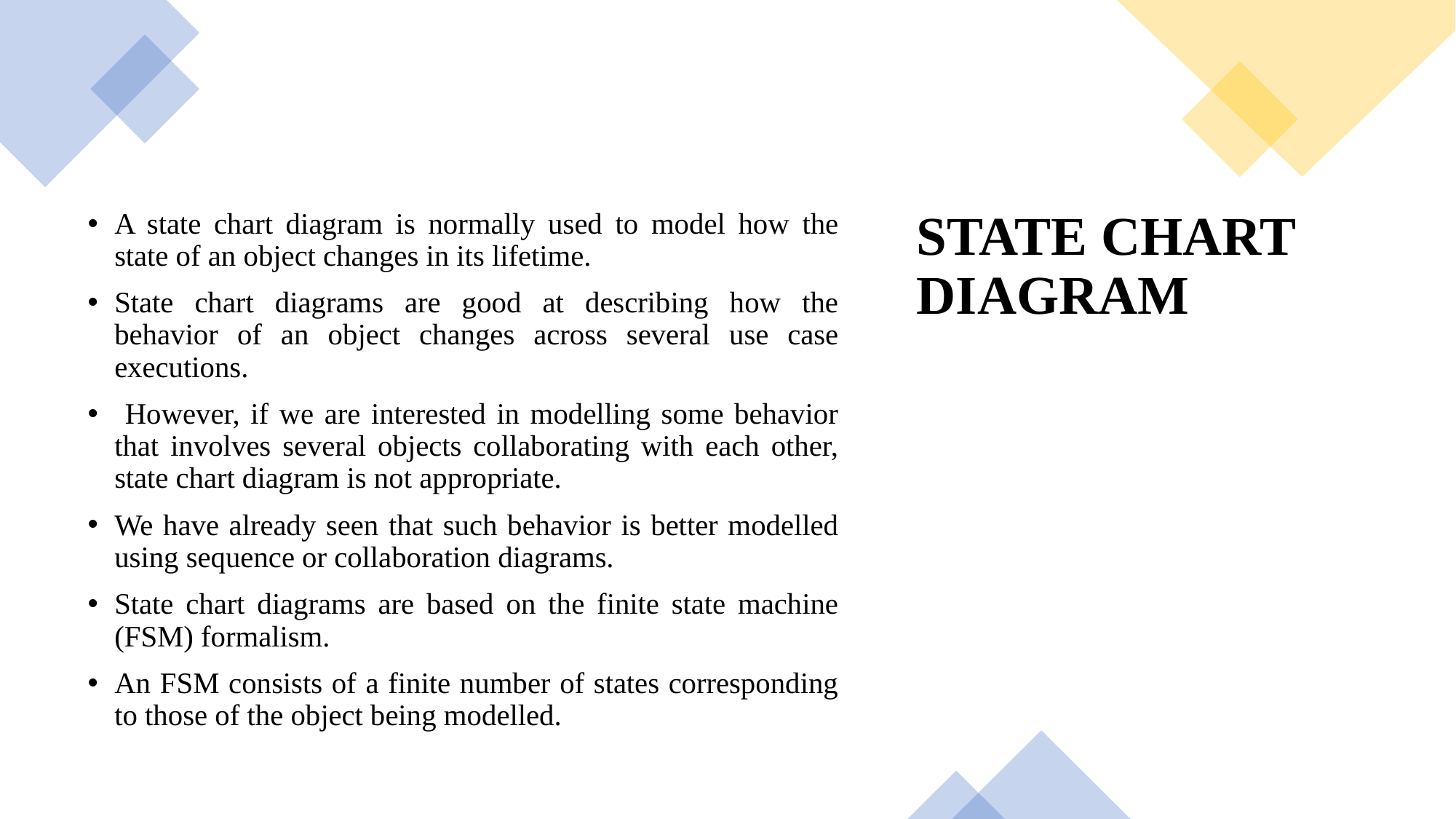

A state chart diagram is normally used to model how the state of an object changes in its lifetime.
State chart diagrams are good at describing how the behavior of an object changes across several use case executions.
 However, if we are interested in modelling some behavior that involves several objects collaborating with each other, state chart diagram is not appropriate.
We have already seen that such behavior is better modelled using sequence or collaboration diagrams.
State chart diagrams are based on the finite state machine (FSM) formalism.
An FSM consists of a finite number of states corresponding to those of the object being modelled.
# STATE CHART DIAGRAM